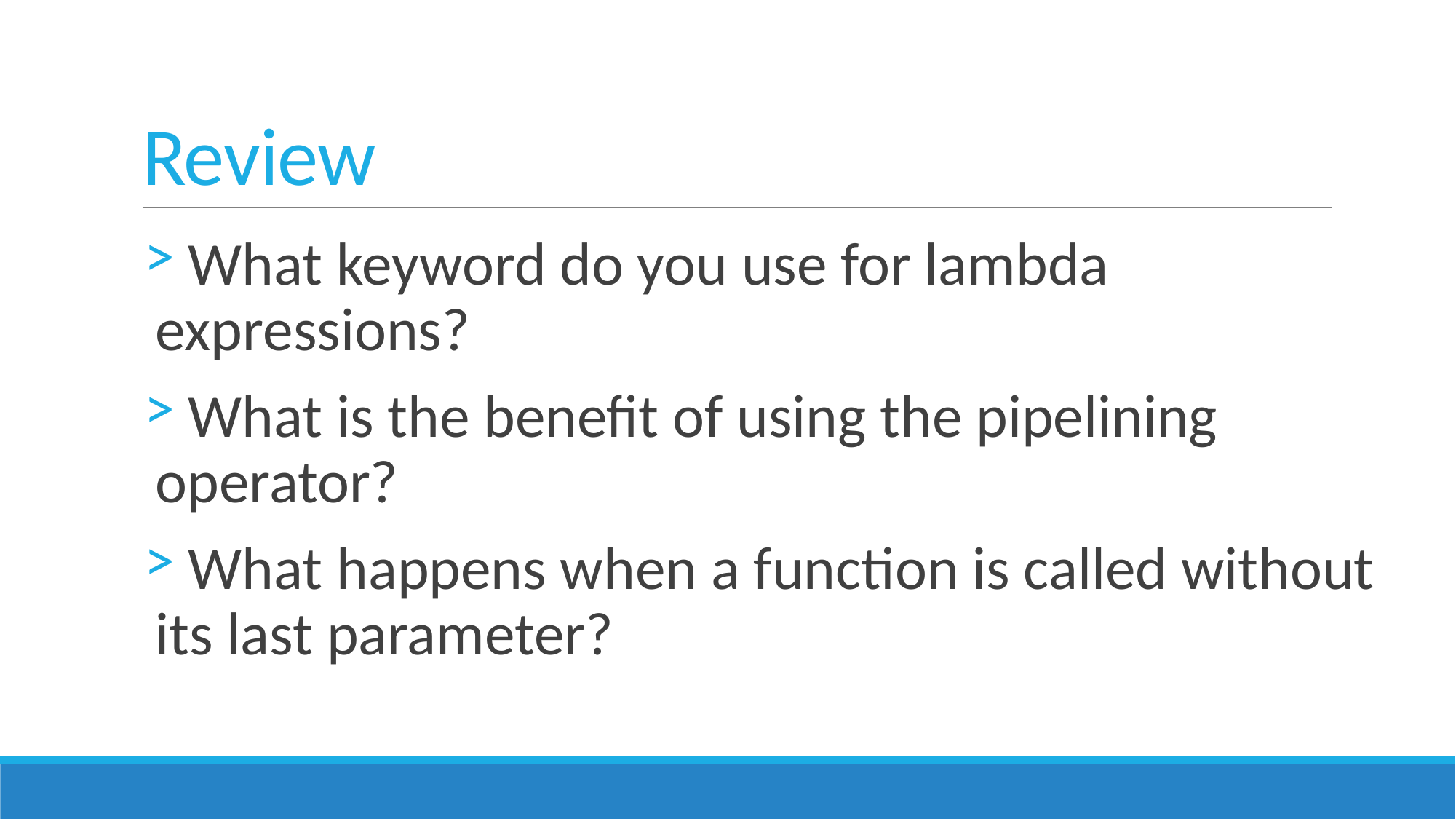

# Review
 What keyword do you use for lambda expressions?
 What is the benefit of using the pipelining operator?
 What happens when a function is called without its last parameter?